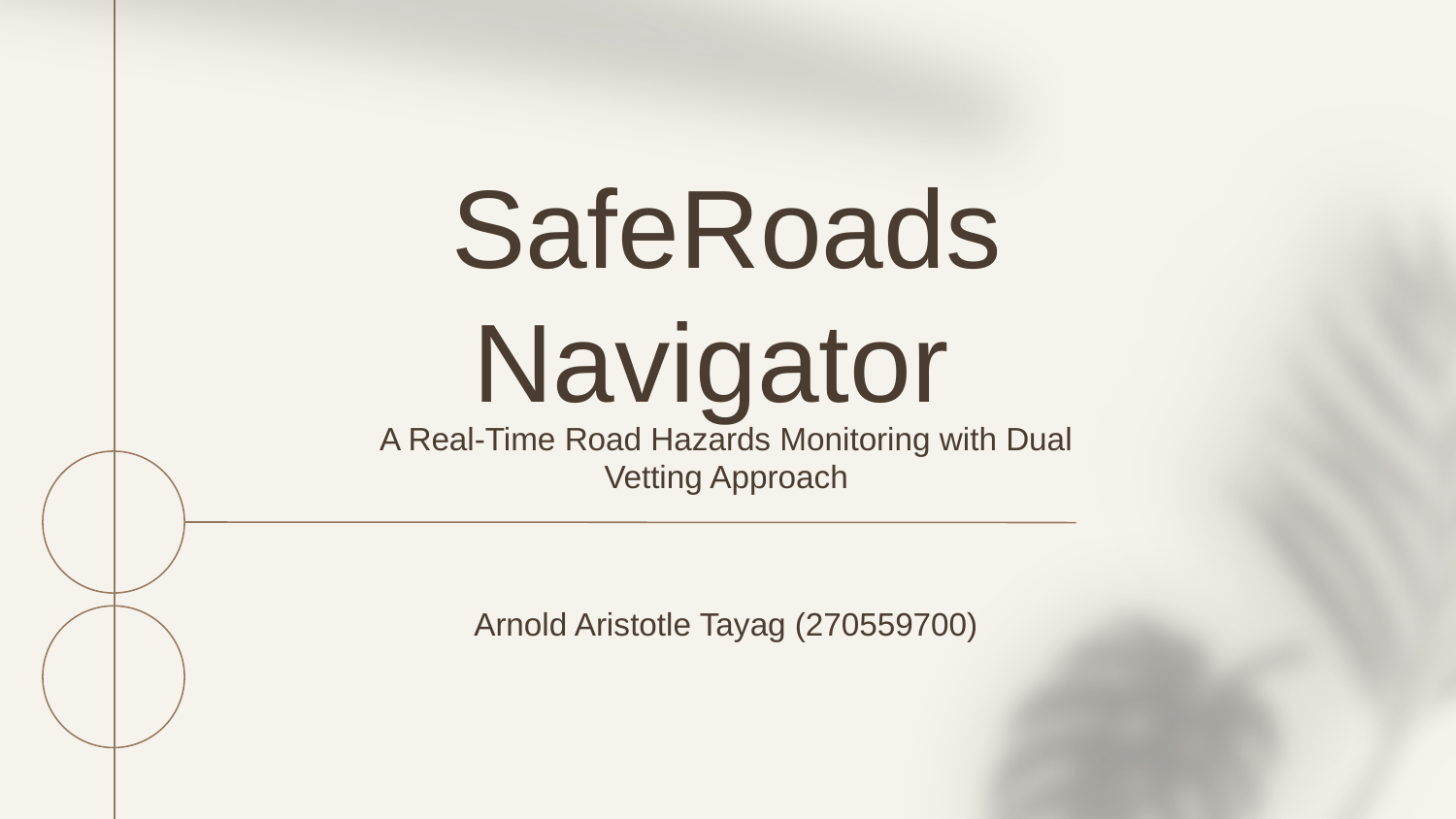

# SafeRoads Navigator
A Real-Time Road Hazards Monitoring with Dual Vetting Approach

Arnold Aristotle Tayag (270559700)